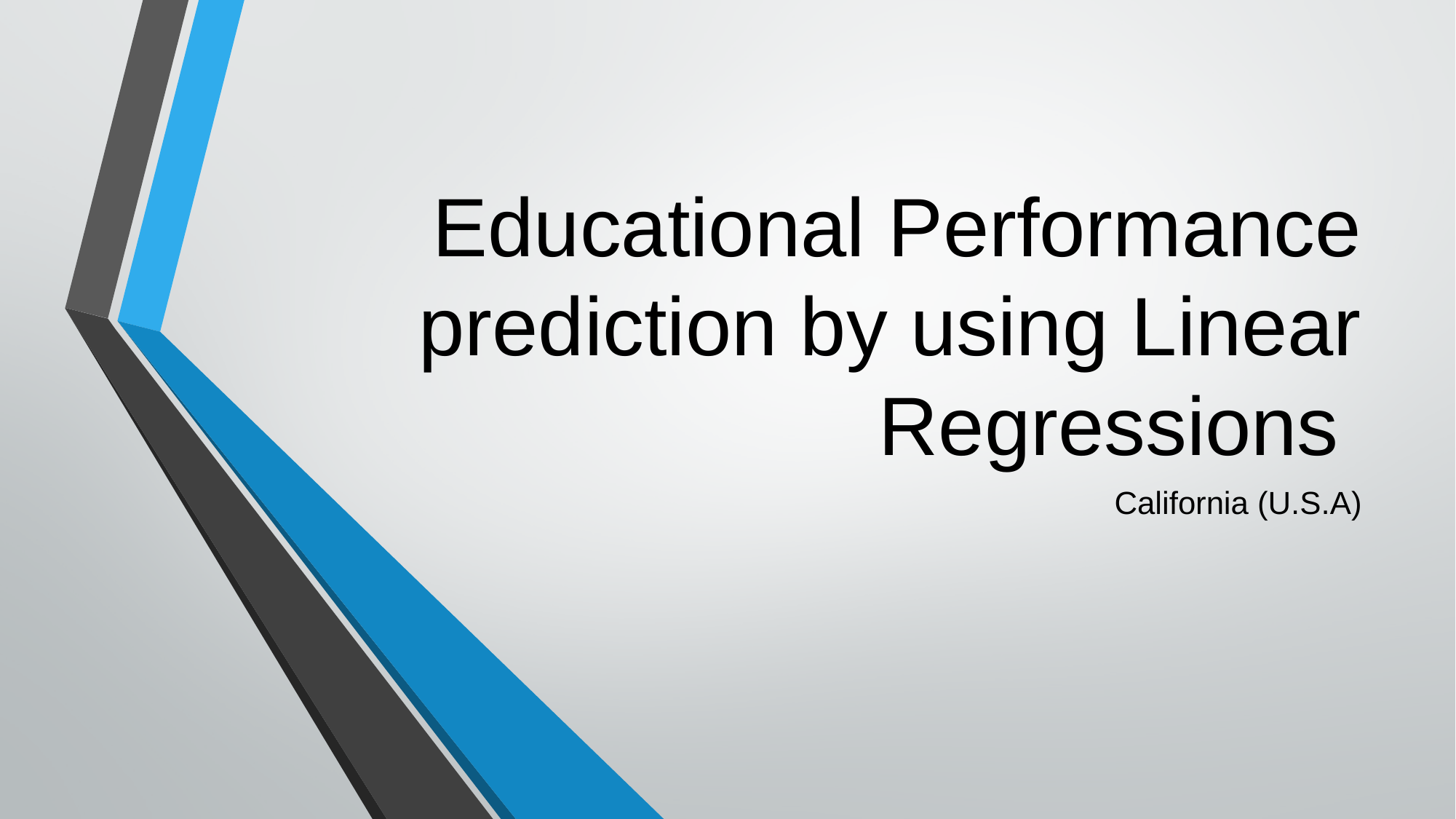

# Educational Performance prediction by using Linear Regressions
California (U.S.A)